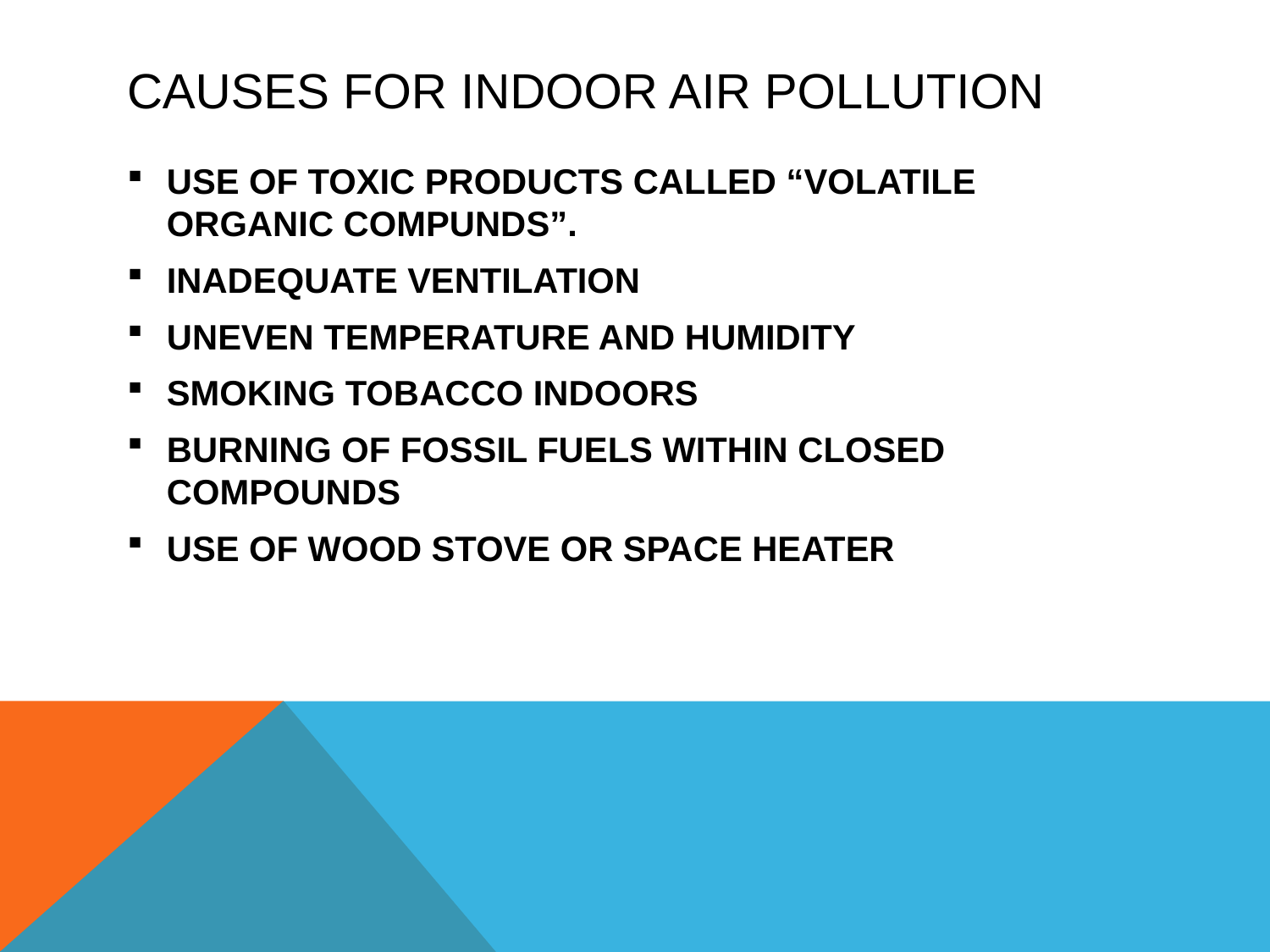

# Causes for indoor air pollution
USE OF TOXIC PRODUCTS CALLED “VOLATILE ORGANIC COMPUNDS”.
INADEQUATE VENTILATION
UNEVEN TEMPERATURE AND HUMIDITY
SMOKING TOBACCO INDOORS
BURNING OF FOSSIL FUELS WITHIN CLOSED COMPOUNDS
USE OF WOOD STOVE OR SPACE HEATER